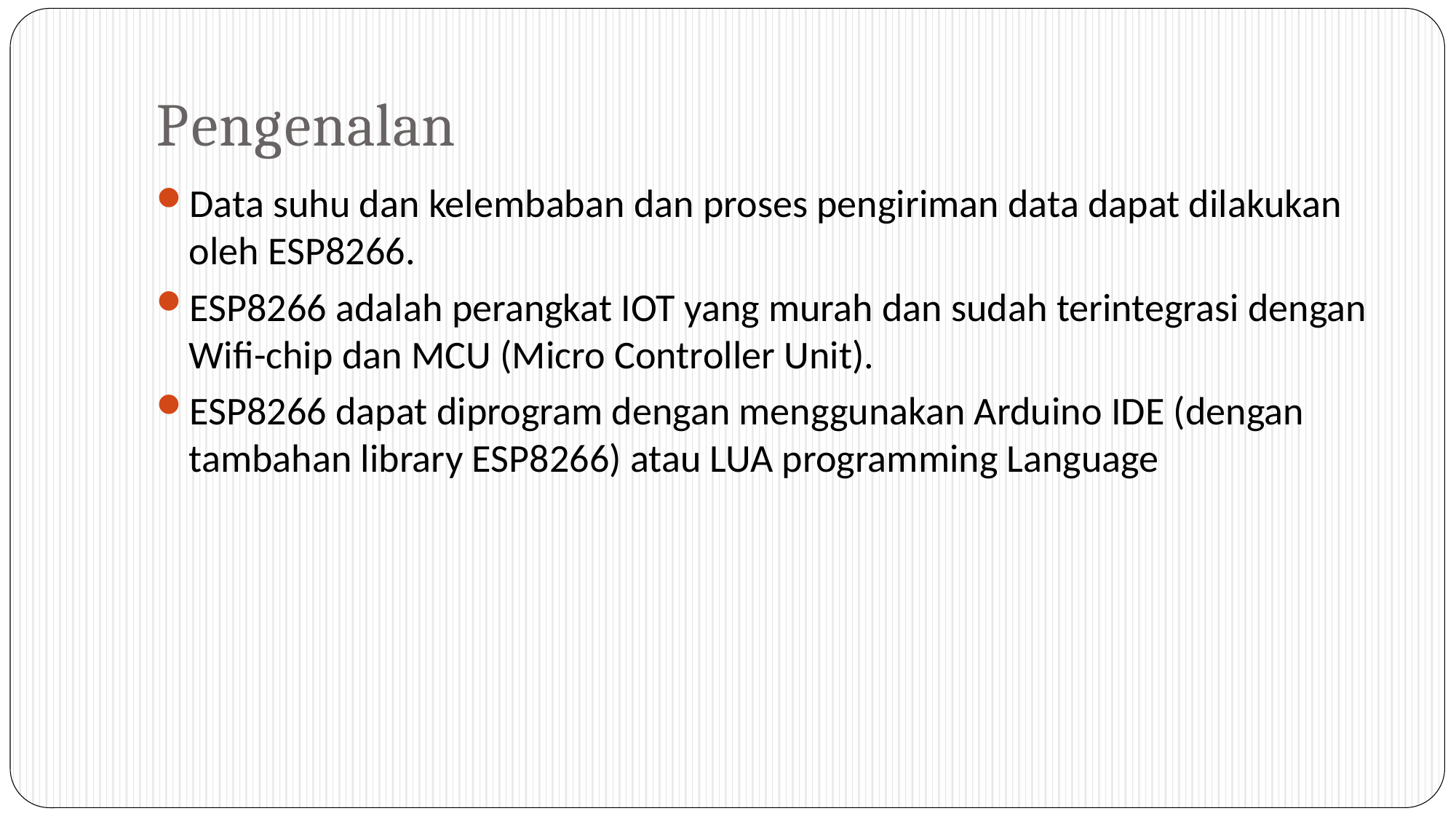

# Pengenalan
Data suhu dan kelembaban dan proses pengiriman data dapat dilakukan oleh ESP8266.
ESP8266 adalah perangkat IOT yang murah dan sudah terintegrasi dengan Wifi-chip dan MCU (Micro Controller Unit).
ESP8266 dapat diprogram dengan menggunakan Arduino IDE (dengan tambahan library ESP8266) atau LUA programming Language